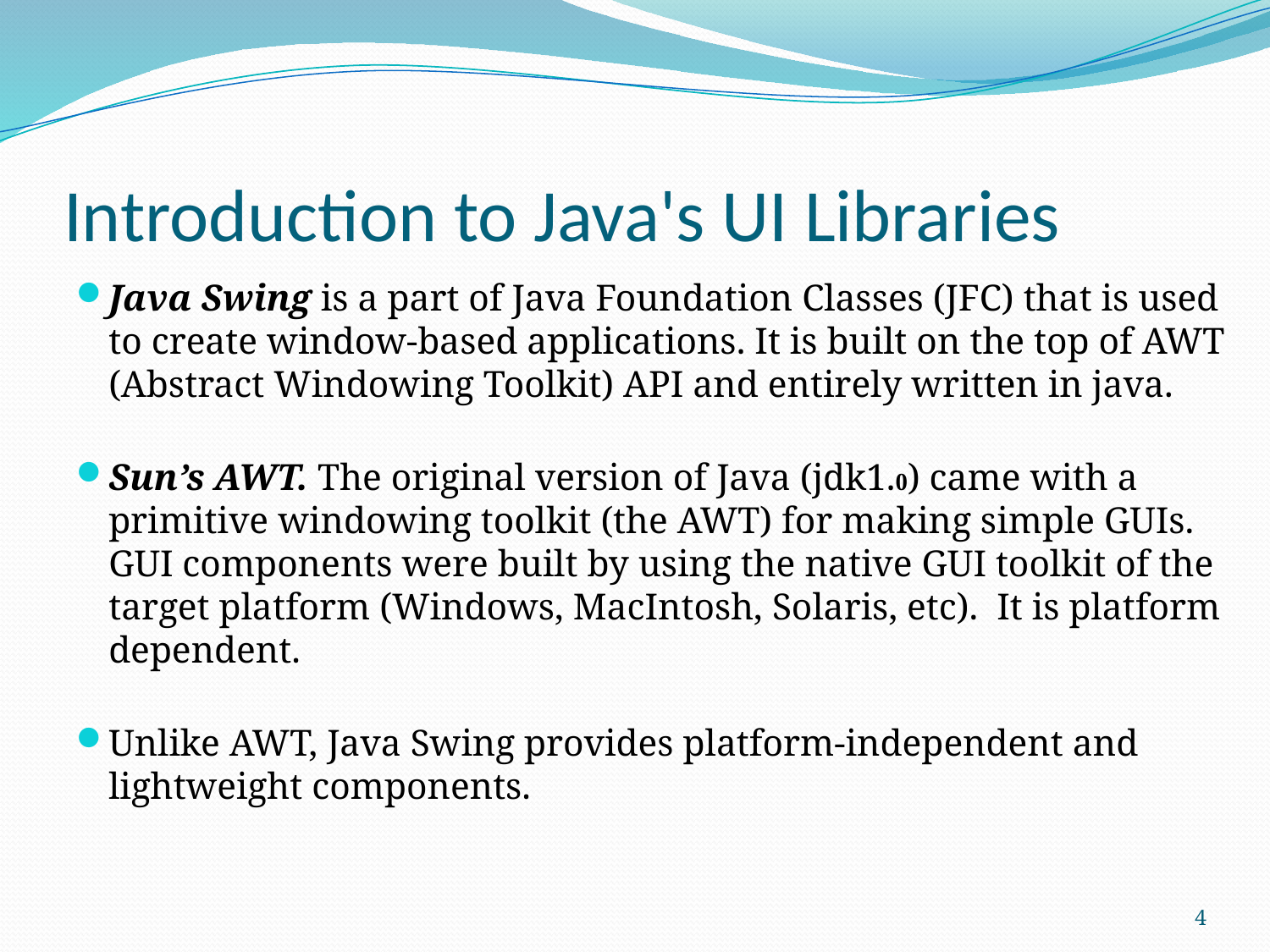

# Introduction to Java's UI Libraries
Java Swing is a part of Java Foundation Classes (JFC) that is used to create window-based applications. It is built on the top of AWT (Abstract Windowing Toolkit) API and entirely written in java.
Sun’s AWT. The original version of Java (jdk1.0) came with a primitive windowing toolkit (the AWT) for making simple GUIs. GUI components were built by using the native GUI toolkit of the target platform (Windows, MacIntosh, Solaris, etc).  It is platform dependent.
Unlike AWT, Java Swing provides platform-independent and lightweight components.

4